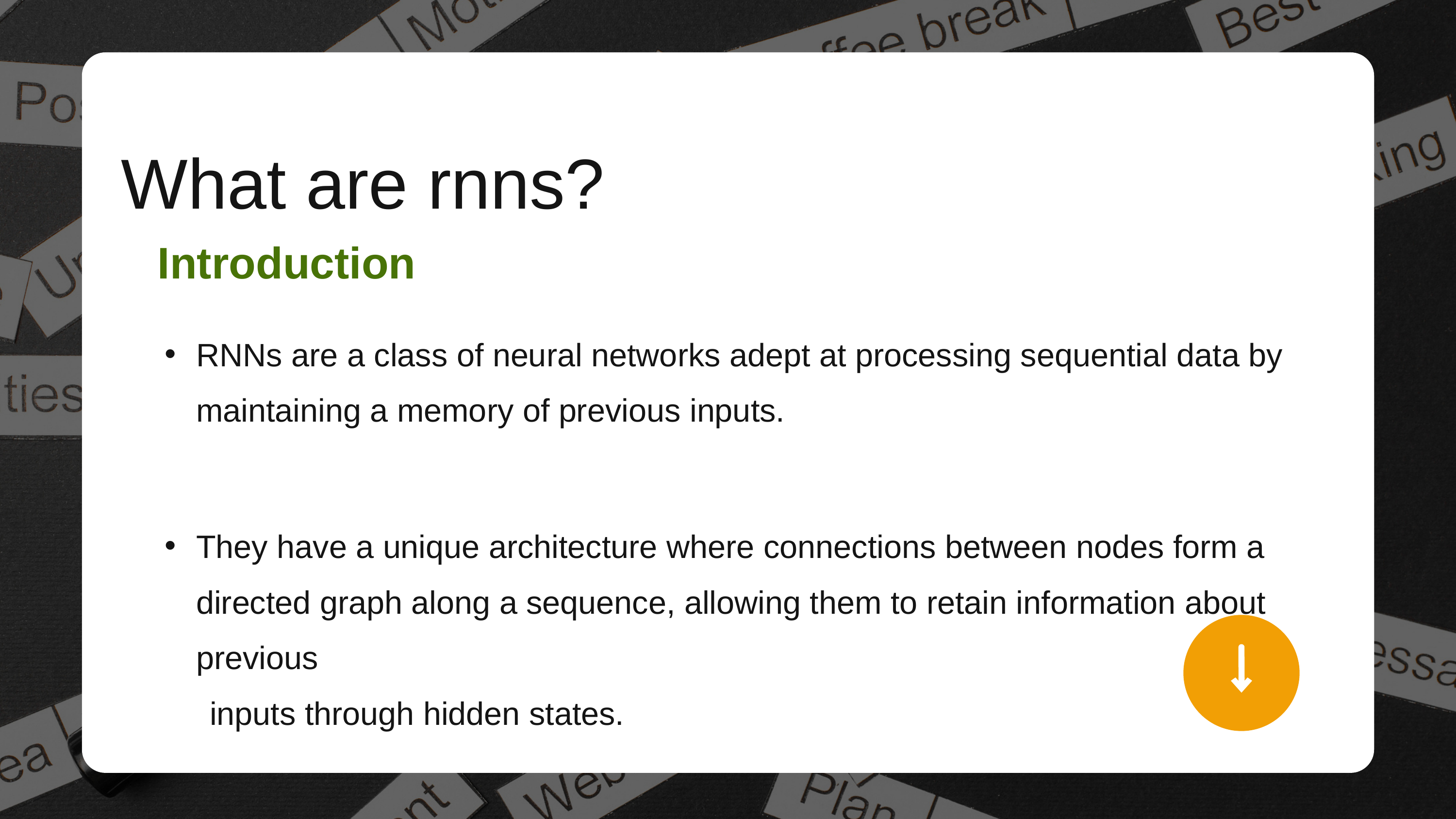

What are rnns?
Introduction
RNNs are a class of neural networks adept at processing sequential data by maintaining a memory of previous inputs.

They have a unique architecture where connections between nodes form a directed graph along a sequence, allowing them to retain information about previous
     inputs through hidden states.